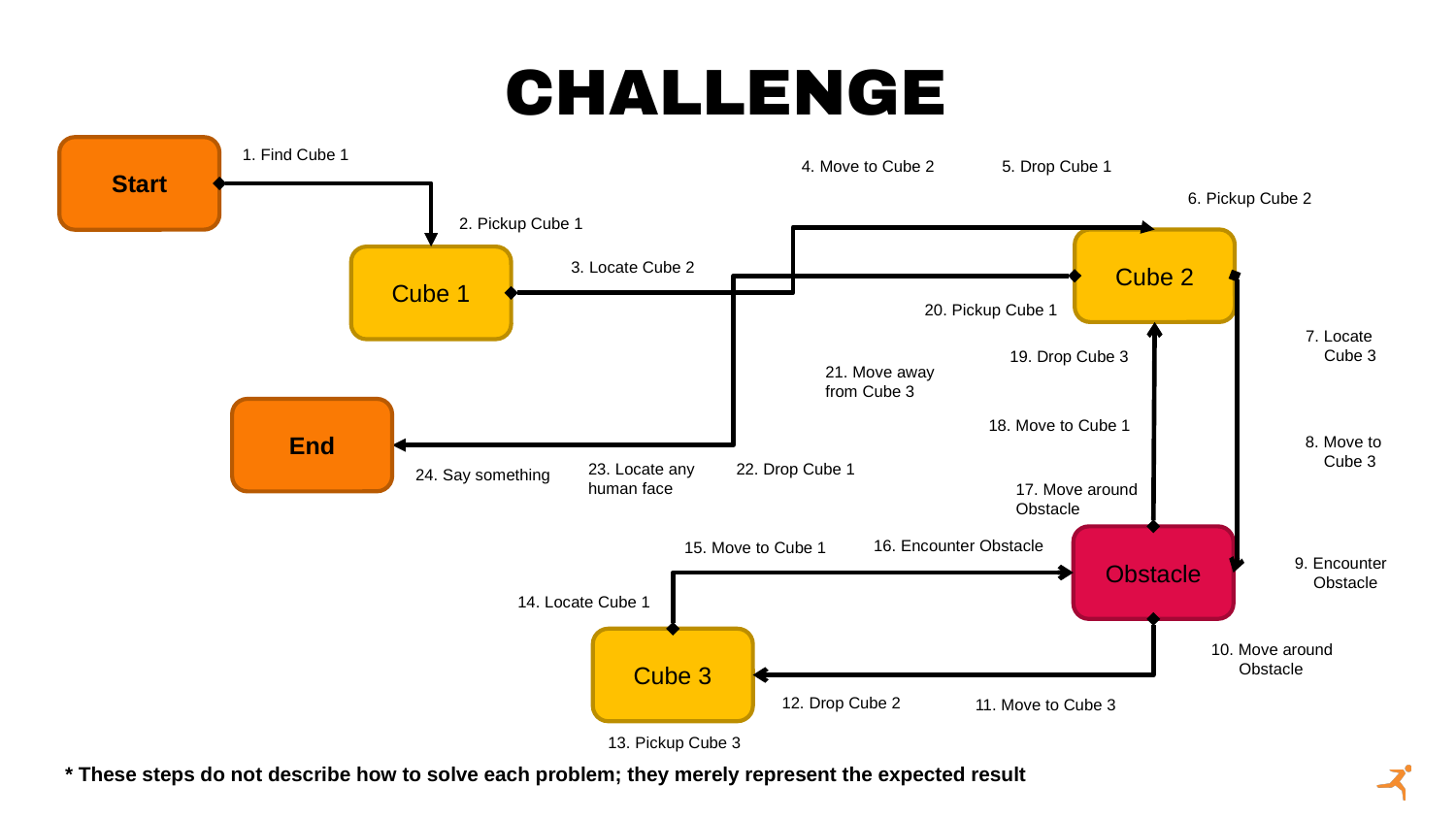

# CHALLENGE
Start
1. Find Cube 1
5. Drop Cube 1
4. Move to Cube 2
6. Pickup Cube 2
2. Pickup Cube 1
Cube 2
Cube 1
3. Locate Cube 2
20. Pickup Cube 1
7. Locate
    Cube 3
19. Drop Cube 3
21. Move away
from Cube 3
End
18. Move to Cube 1
8. Move to
    Cube 3
23. Locate any
human face
22. Drop Cube 1
24. Say something
17. Move around
Obstacle
Obstacle
16. Encounter Obstacle
15. Move to Cube 1
9. Encounter
    Obstacle
14. Locate Cube 1
Cube 3
10. Move around
      Obstacle
12. Drop Cube 2
11. Move to Cube 3
13. Pickup Cube 3
* These steps do not describe how to solve each problem; they merely represent the expected result